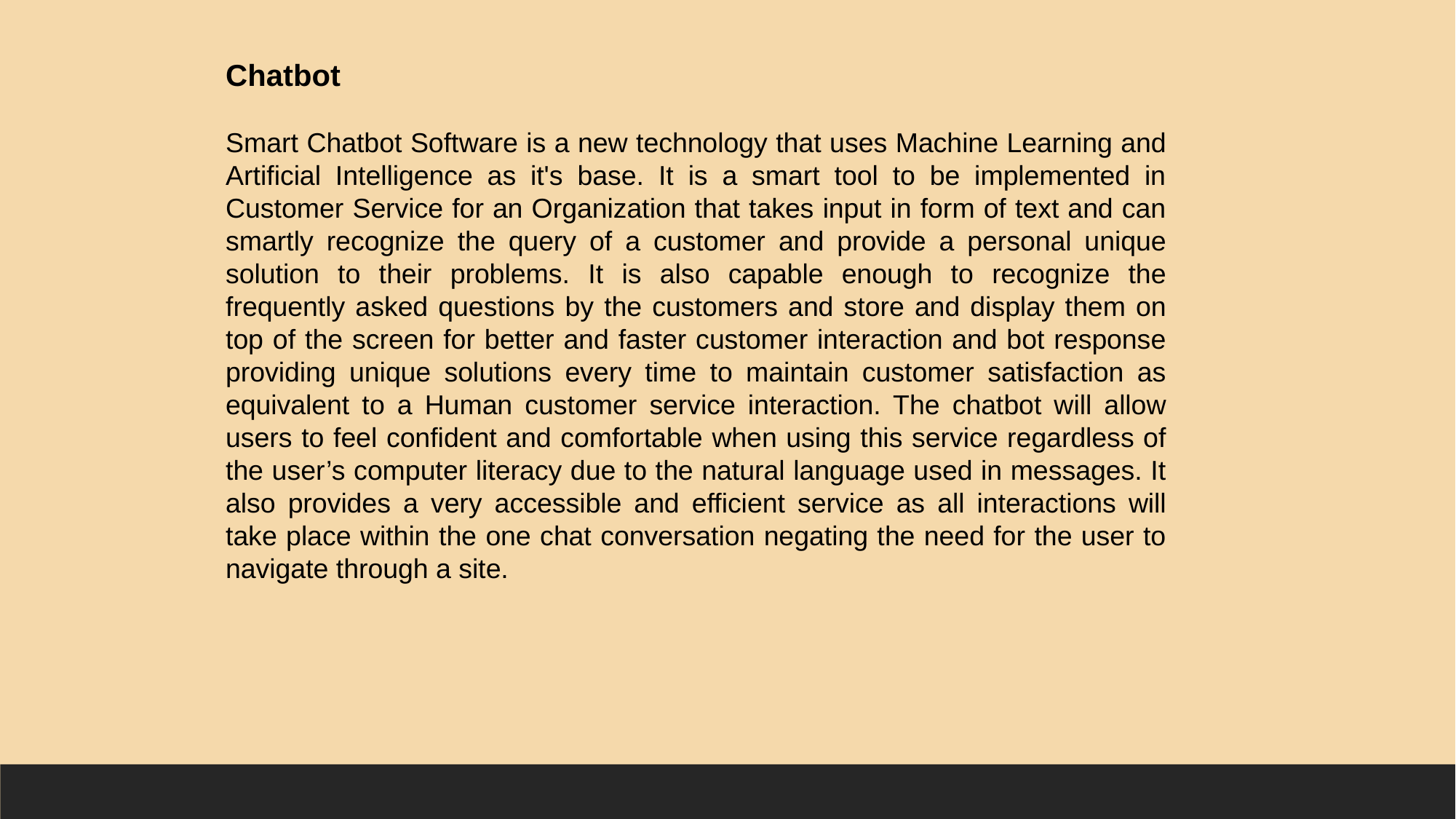

Chatbot

Smart Chatbot Software is a new technology that uses Machine Learning and Artificial Intelligence as it's base. It is a smart tool to be implemented in Customer Service for an Organization that takes input in form of text and can smartly recognize the query of a customer and provide a personal unique solution to their problems. It is also capable enough to recognize the frequently asked questions by the customers and store and display them on top of the screen for better and faster customer interaction and bot response providing unique solutions every time to maintain customer satisfaction as equivalent to a Human customer service interaction. The chatbot will allow users to feel confident and comfortable when using this service regardless of the user’s computer literacy due to the natural language used in messages. It also provides a very accessible and efficient service as all interactions will take place within the one chat conversation negating the need for the user to navigate through a site.